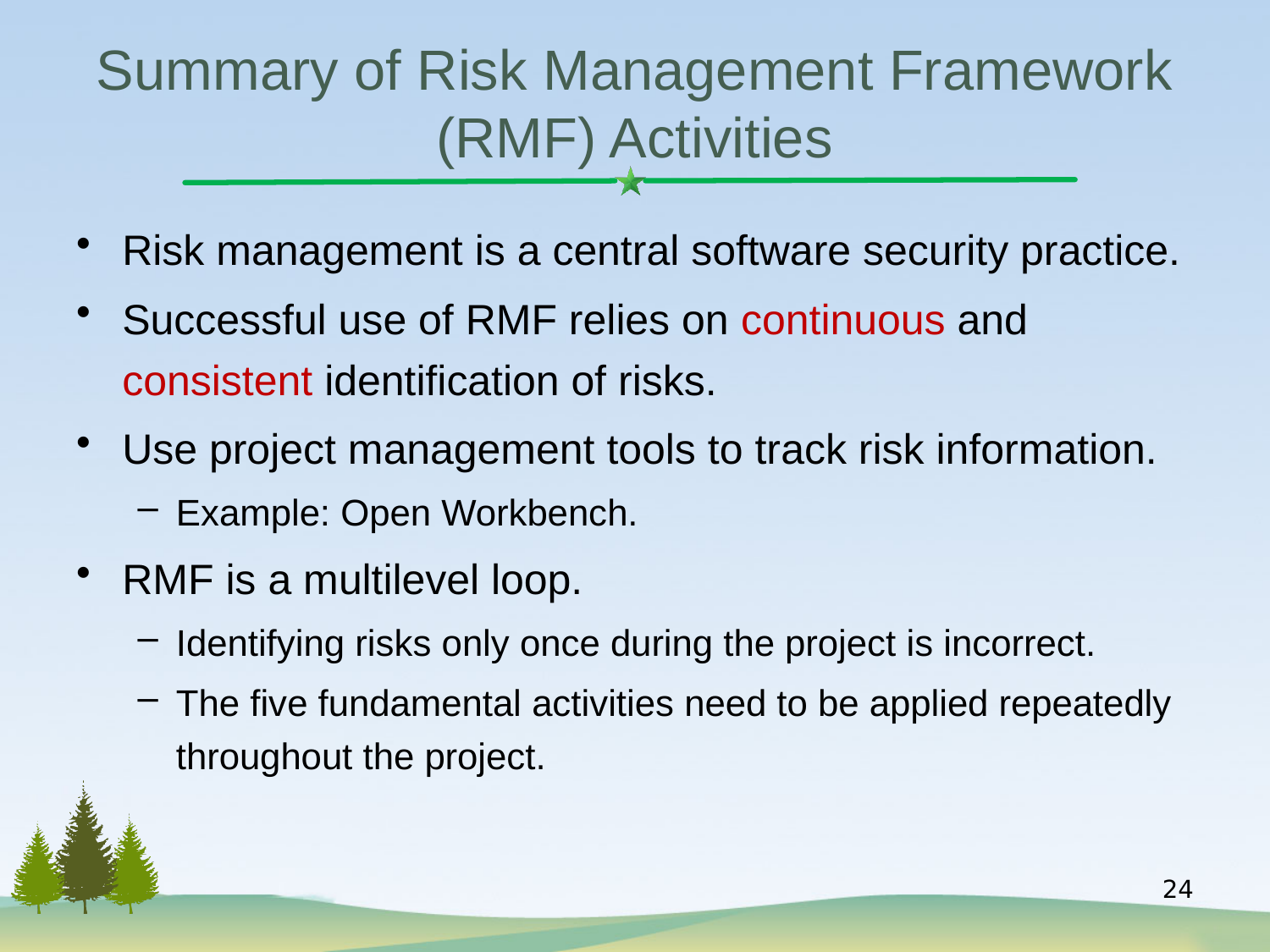

# Summary of Risk Management Framework (RMF) Activities
Risk management is a central software security practice.
Successful use of RMF relies on continuous and consistent identification of risks.
Use project management tools to track risk information.
Example: Open Workbench.
RMF is a multilevel loop.
Identifying risks only once during the project is incorrect.
The five fundamental activities need to be applied repeatedly throughout the project.
24